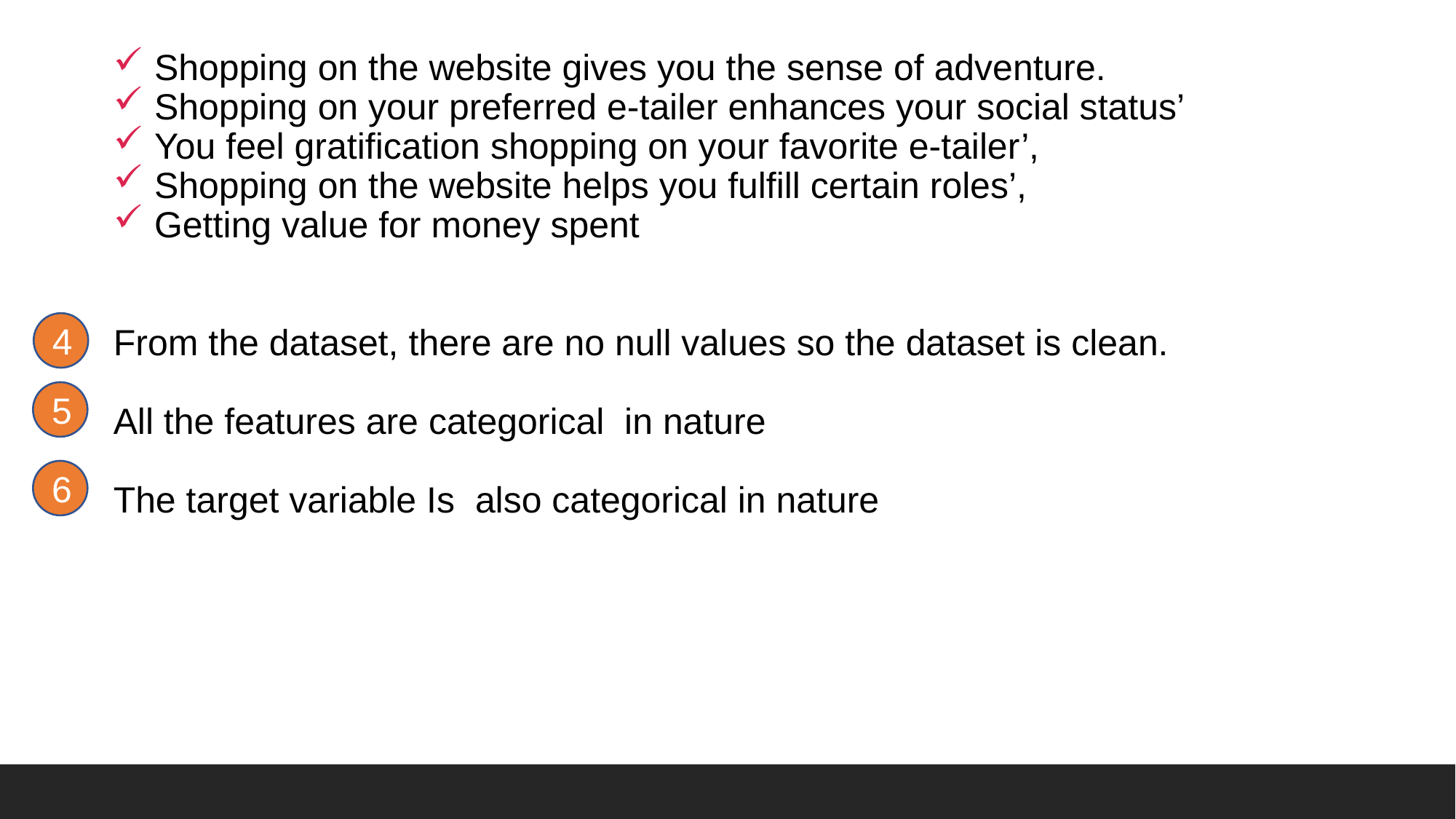

Shopping on the website gives you the sense of adventure.
Shopping on your preferred e-tailer enhances your social status’
You feel gratification shopping on your favorite e-tailer’,
Shopping on the website helps you fulfill certain roles’,
Getting value for money spent

From the dataset, there are no null values so the dataset is clean.

All the features are categorical  in nature

The target variable Is  also categorical in nature

4
5
6